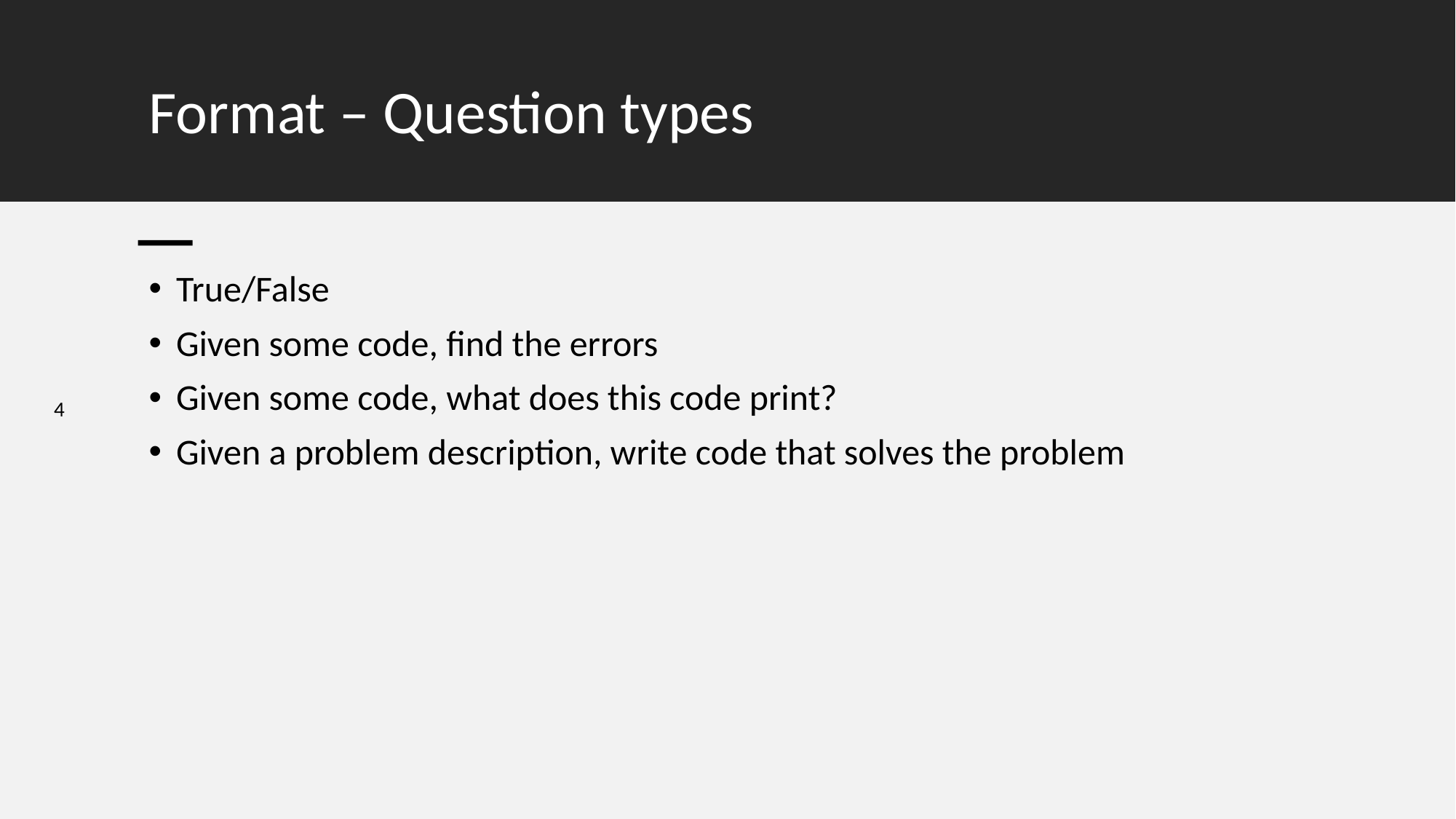

# Format – Question types

True/False
Given some code, find the errors
Given some code, what does this code print?
Given a problem description, write code that solves the problem
4